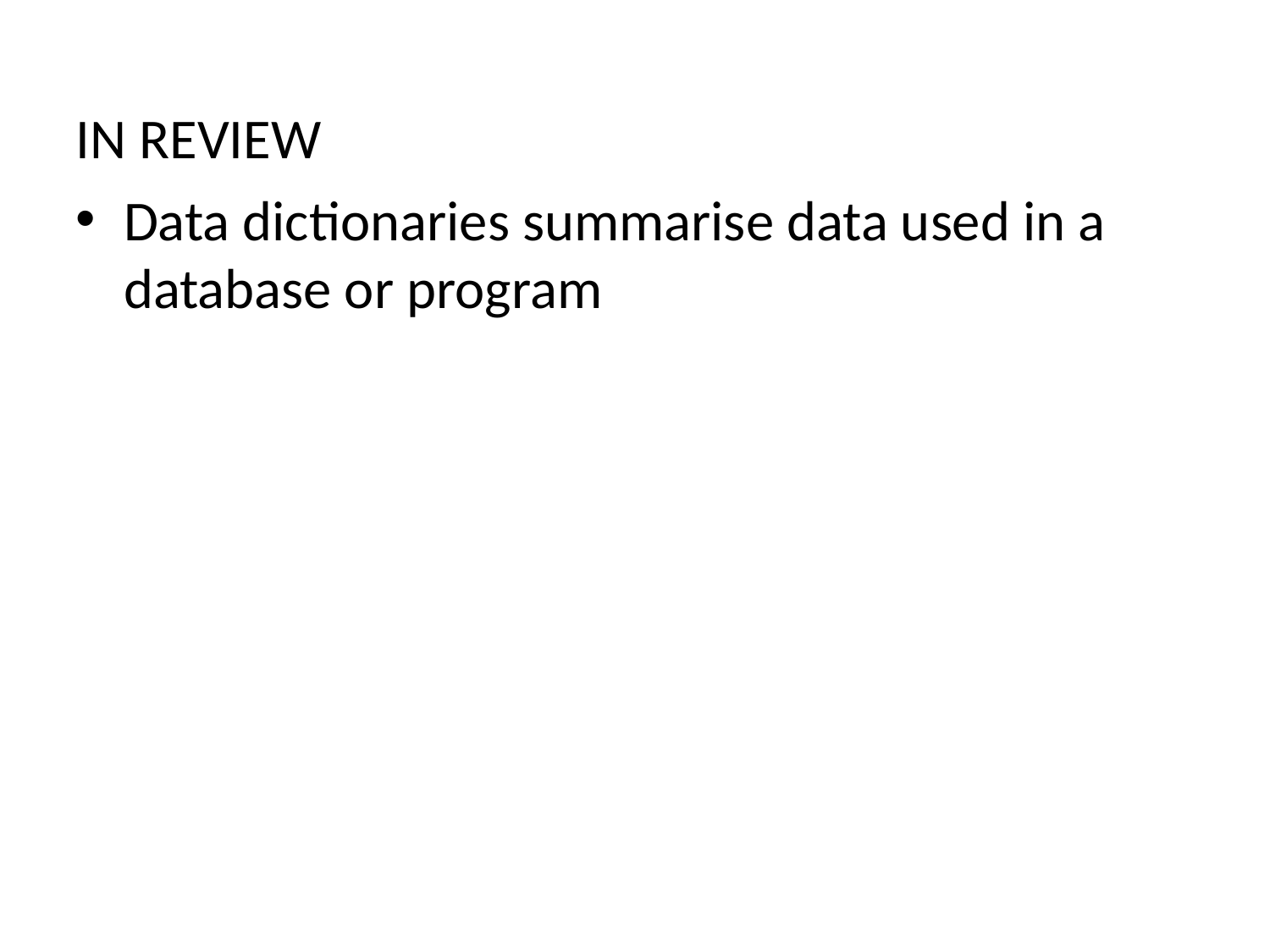

IN REVIEW
Data dictionaries summarise data used in a database or program